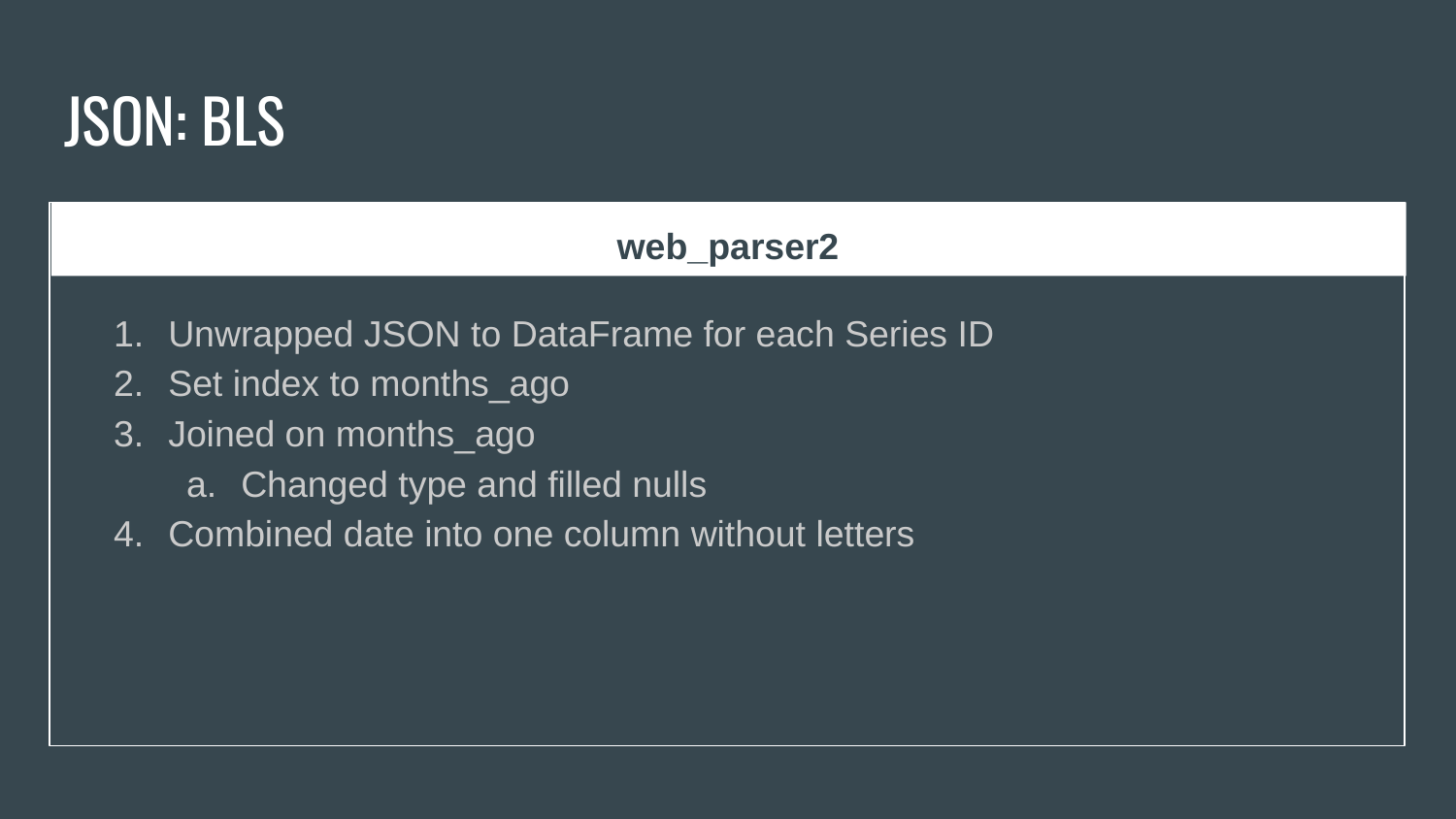

# JSON: BLS

web_parser2
Unwrapped JSON to DataFrame for each Series ID
Set index to months_ago
Joined on months_ago
Changed type and filled nulls
Combined date into one column without letters